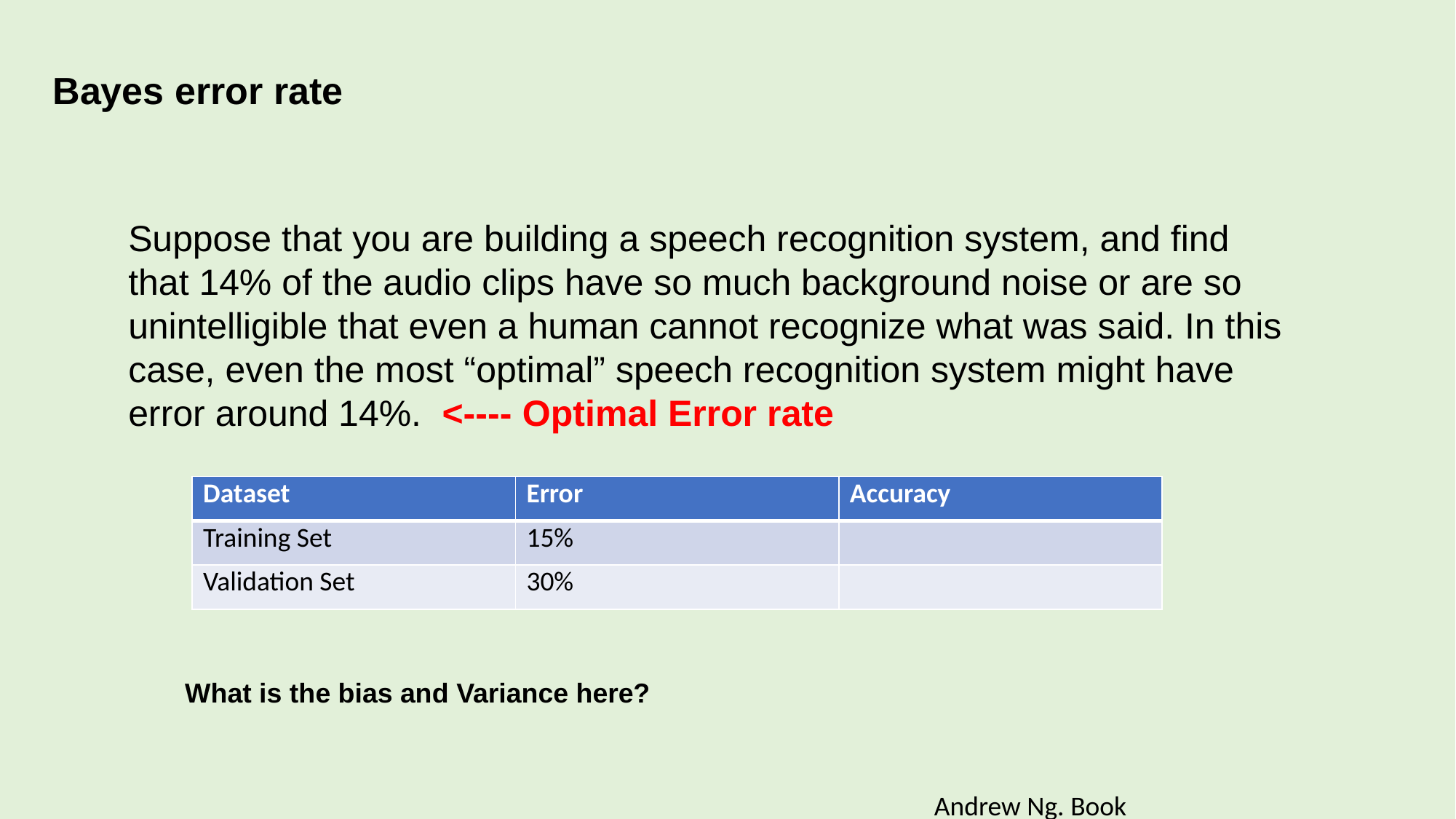

Bayes error rate
Suppose that you are building a speech recognition system, and find that 14% of the audio clips have so much background noise or are so unintelligible that even a human cannot recognize what was said. In this case, even the most “optimal” speech recognition system might have error around 14%.  <---- Optimal Error rate
| Dataset | Error | Accuracy |
| --- | --- | --- |
| Training Set | 15% |  |
| Validation Set | 30% |  |
What is the bias and Variance here?
Andrew Ng. Book